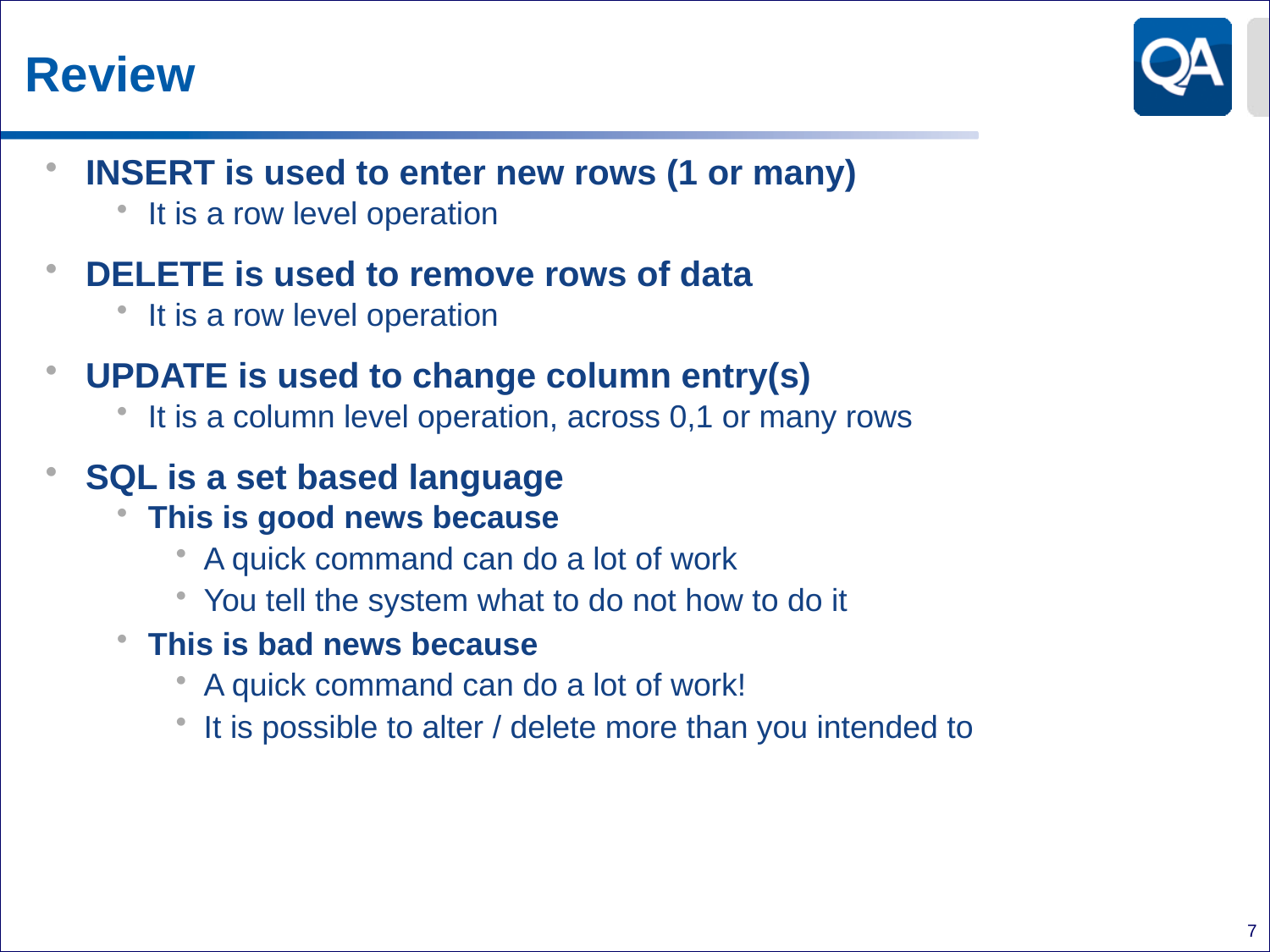

# Review

INSERT is used to enter new rows (1 or many)
It is a row level operation
DELETE is used to remove rows of data
It is a row level operation
UPDATE is used to change column entry(s)
It is a column level operation, across 0,1 or many rows
SQL is a set based language
This is good news because
A quick command can do a lot of work
You tell the system what to do not how to do it
This is bad news because
A quick command can do a lot of work!
It is possible to alter / delete more than you intended to